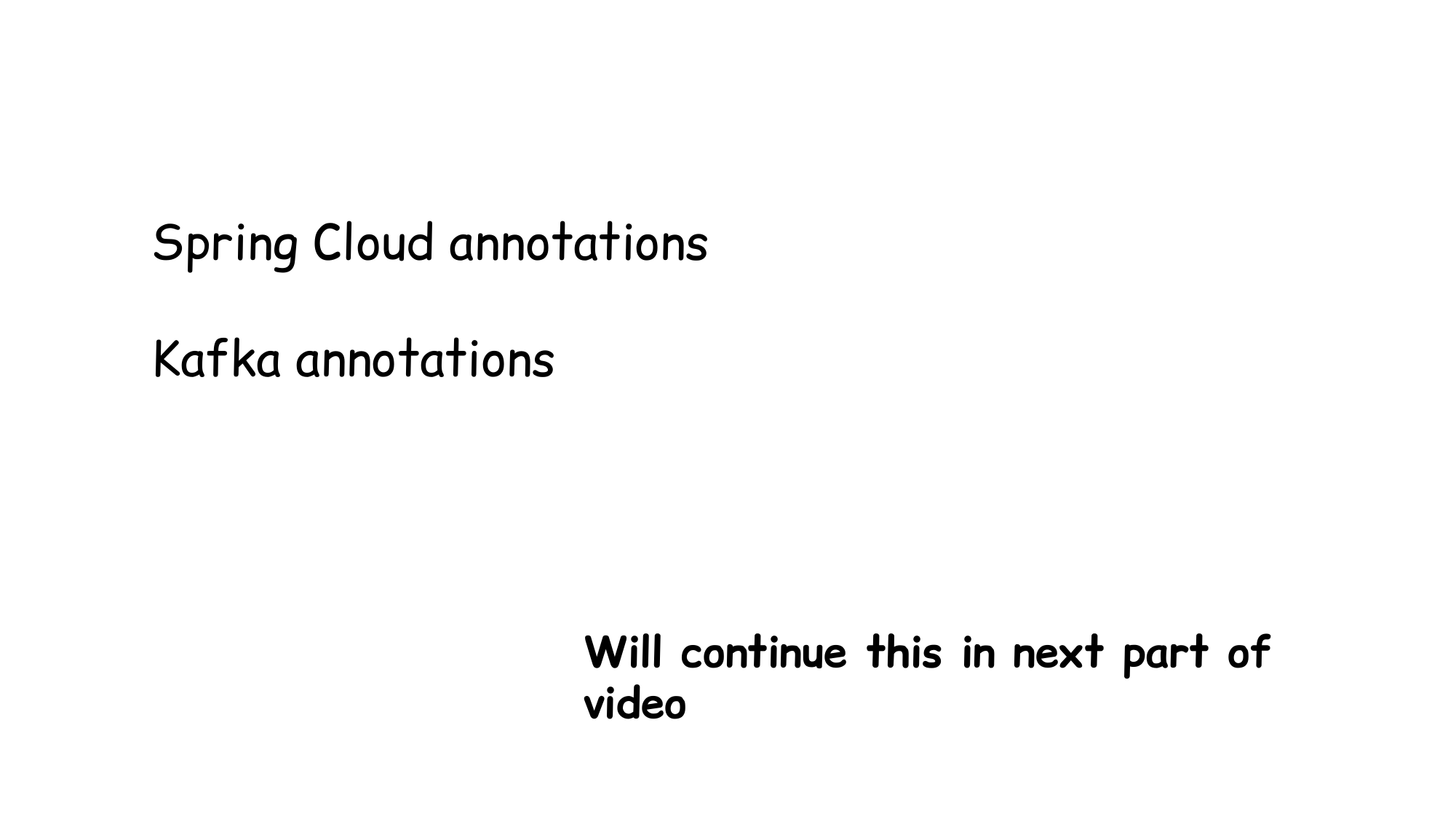

Spring Cloud annotations

Kafka annotations
Will continue this in next part of video